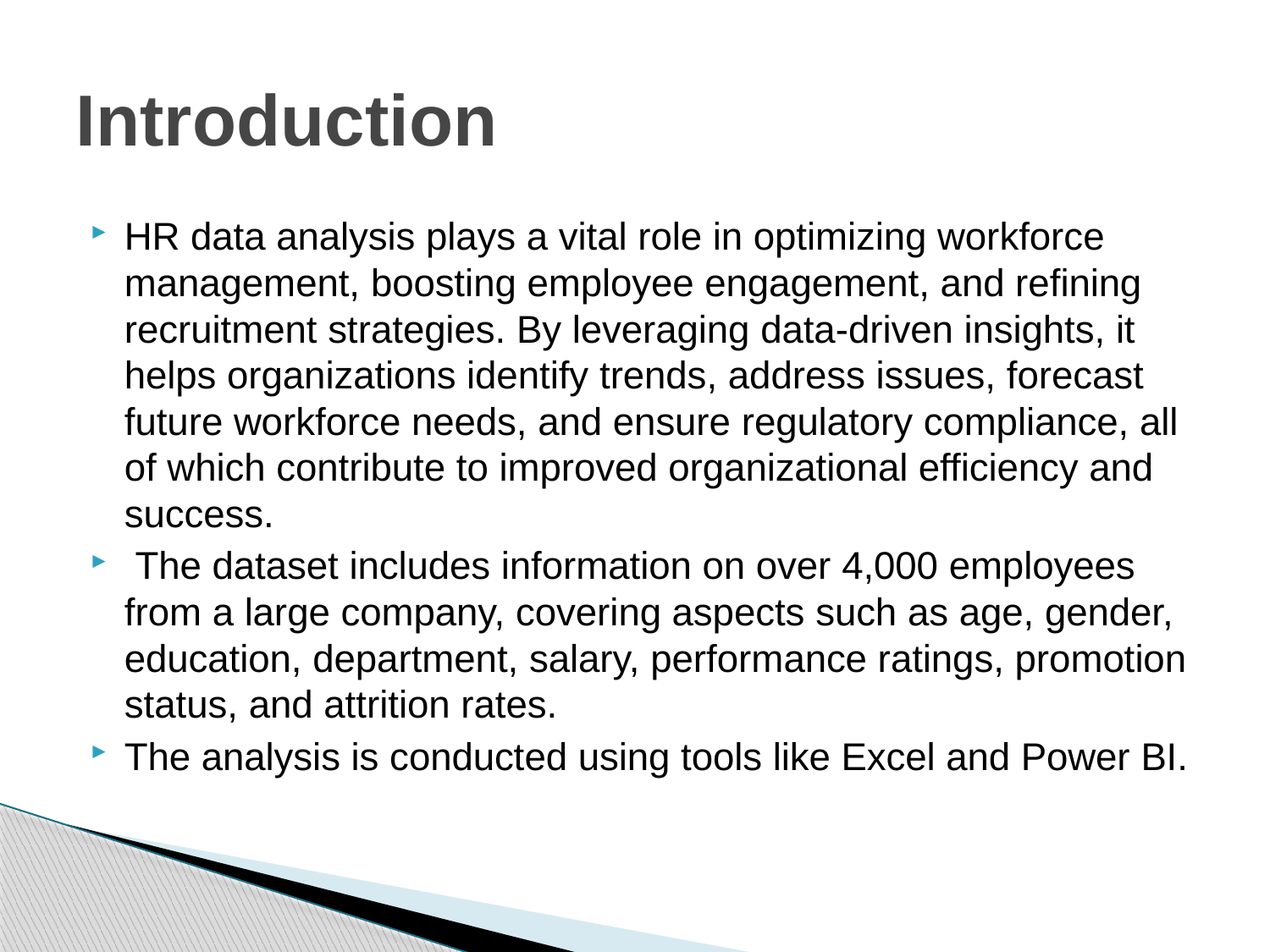

# Introduction
HR data analysis plays a vital role in optimizing workforce management, boosting employee engagement, and refining recruitment strategies. By leveraging data-driven insights, it helps organizations identify trends, address issues, forecast future workforce needs, and ensure regulatory compliance, all of which contribute to improved organizational efficiency and success.
 The dataset includes information on over 4,000 employees from a large company, covering aspects such as age, gender, education, department, salary, performance ratings, promotion status, and attrition rates.
The analysis is conducted using tools like Excel and Power BI.